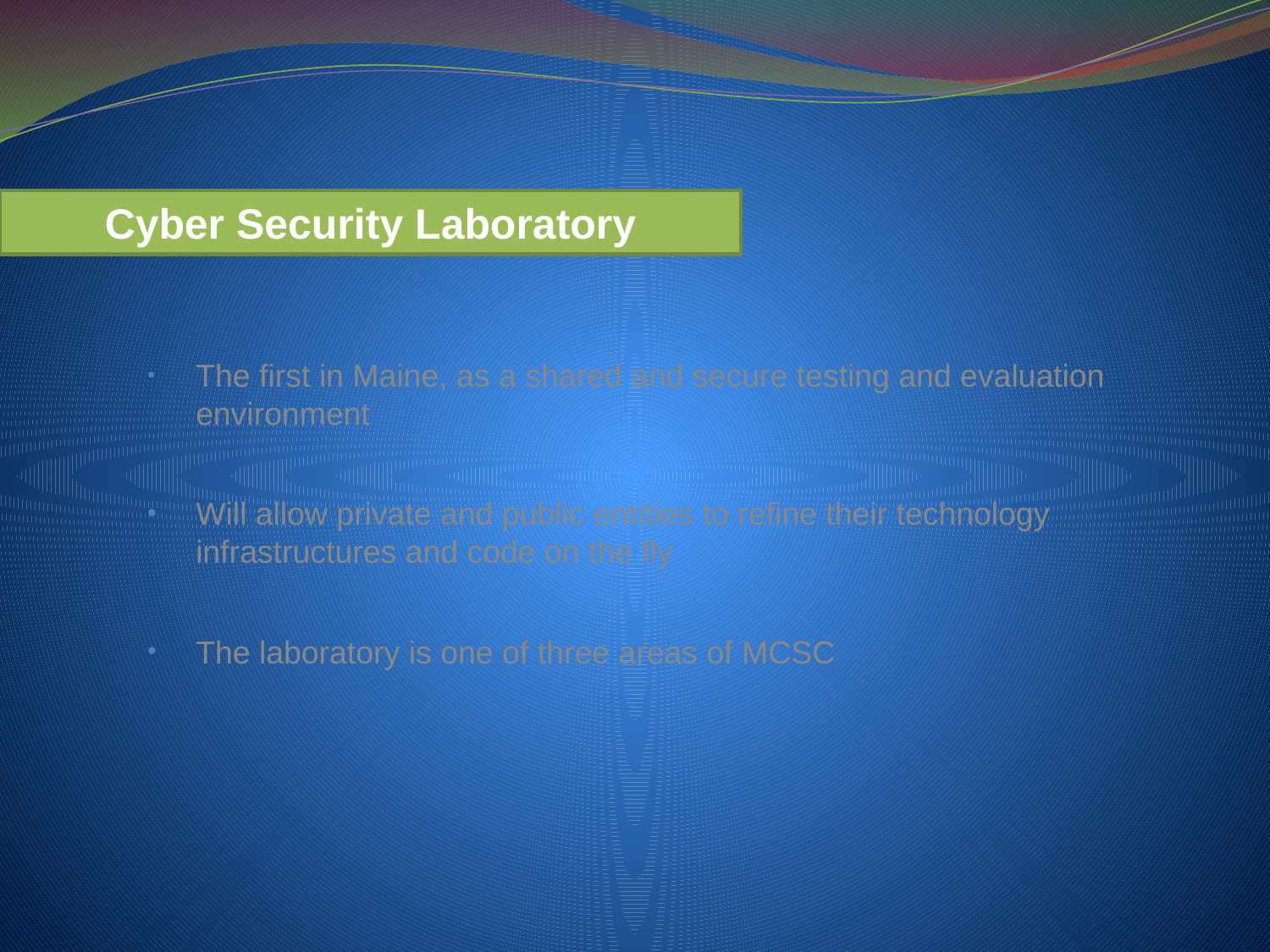

Cyber Security Laboratory

The first in Maine, as a shared and secure testing and evaluation environment

Will allow private and public entities to refine their technology infrastructures and code on the fly

The laboratory is one of three areas of MCSC